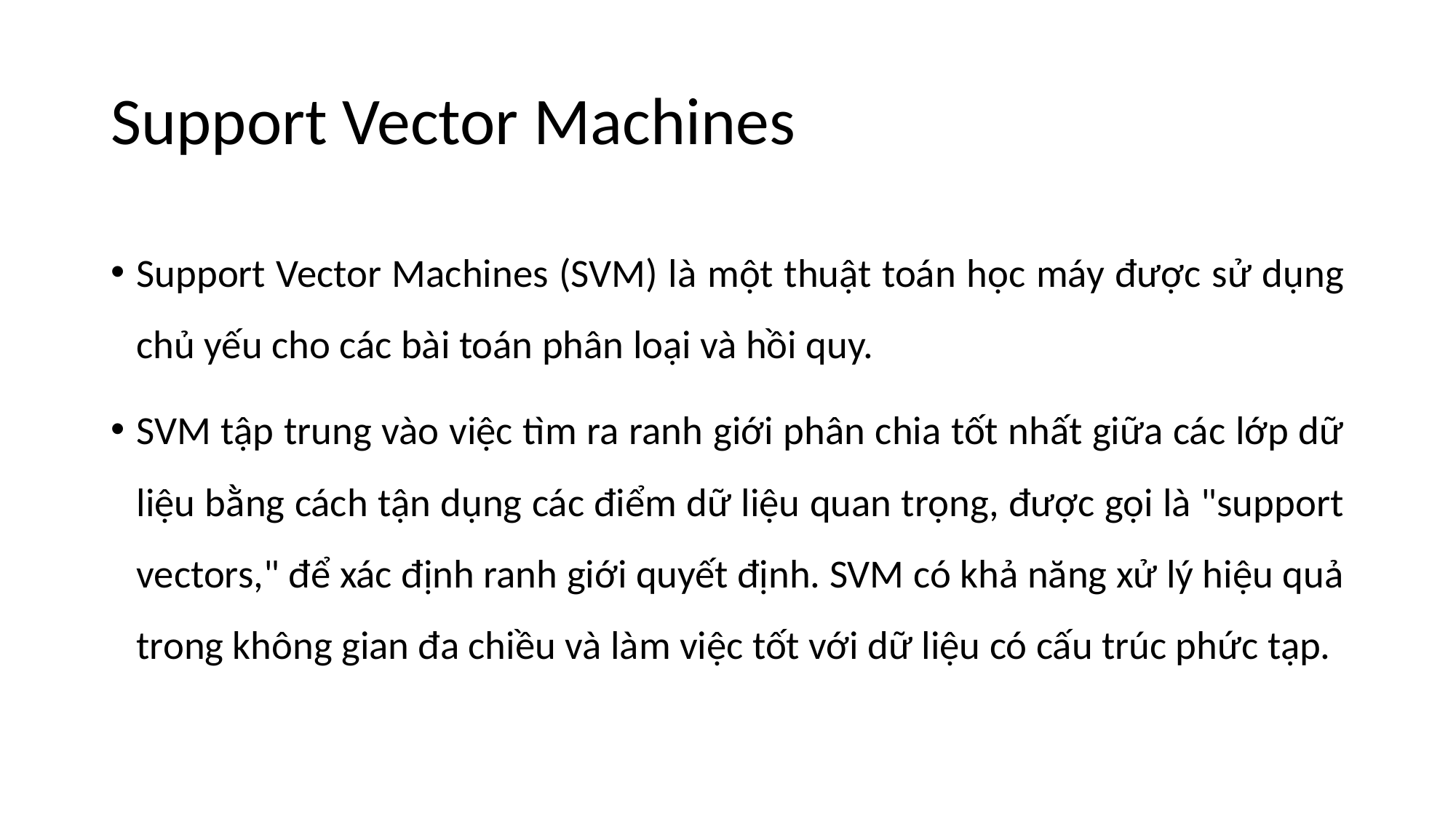

# Support Vector Machines
Support Vector Machines (SVM) là một thuật toán học máy được sử dụng chủ yếu cho các bài toán phân loại và hồi quy.
SVM tập trung vào việc tìm ra ranh giới phân chia tốt nhất giữa các lớp dữ liệu bằng cách tận dụng các điểm dữ liệu quan trọng, được gọi là "support vectors," để xác định ranh giới quyết định. SVM có khả năng xử lý hiệu quả trong không gian đa chiều và làm việc tốt với dữ liệu có cấu trúc phức tạp.